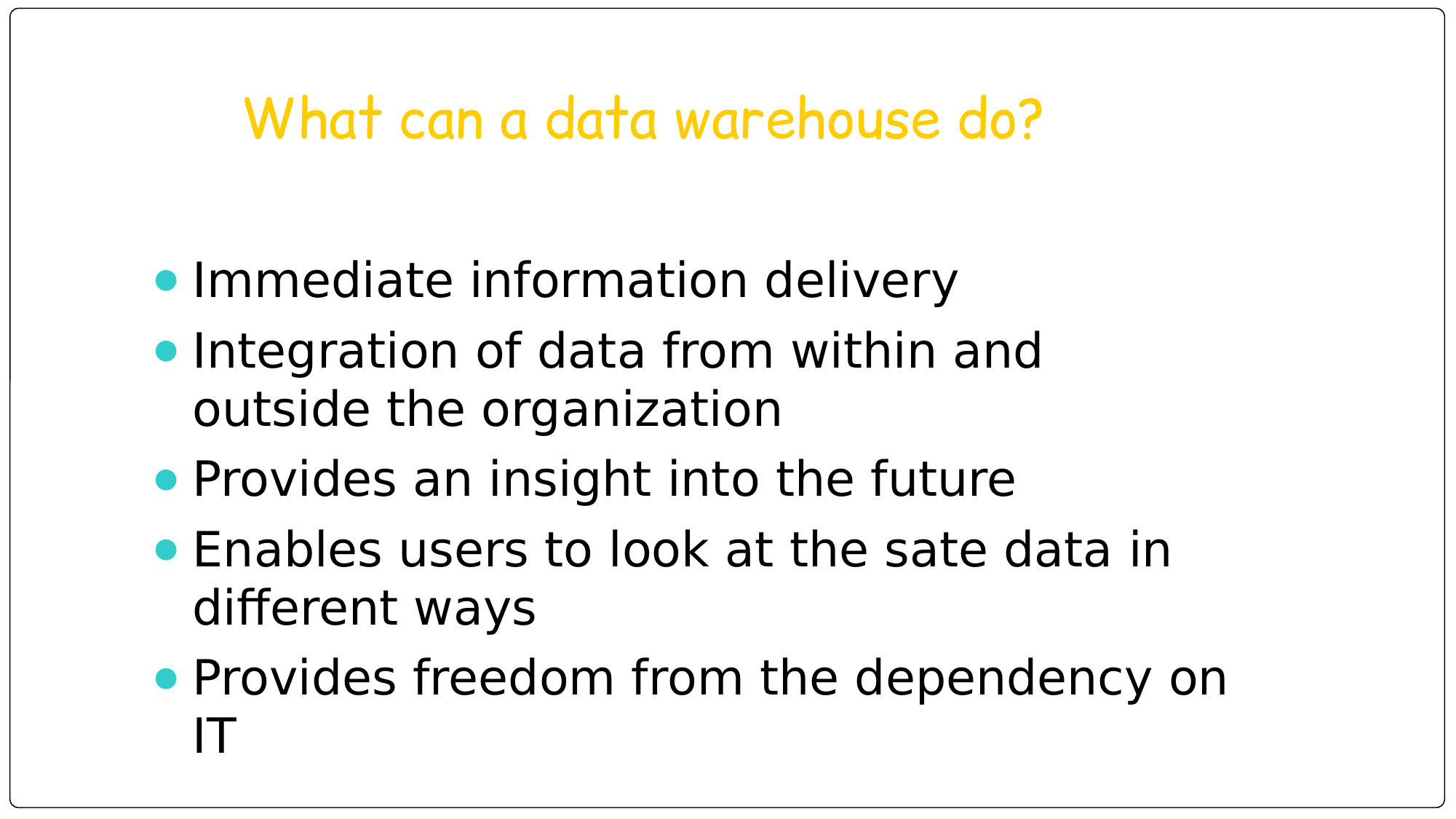

What can a data warehouse do?
Immediate information delivery
Integration of data from within and outside the organization
Provides an insight into the future
Enables users to look at the sate data in different ways
Provides freedom from the dependency on IT
31